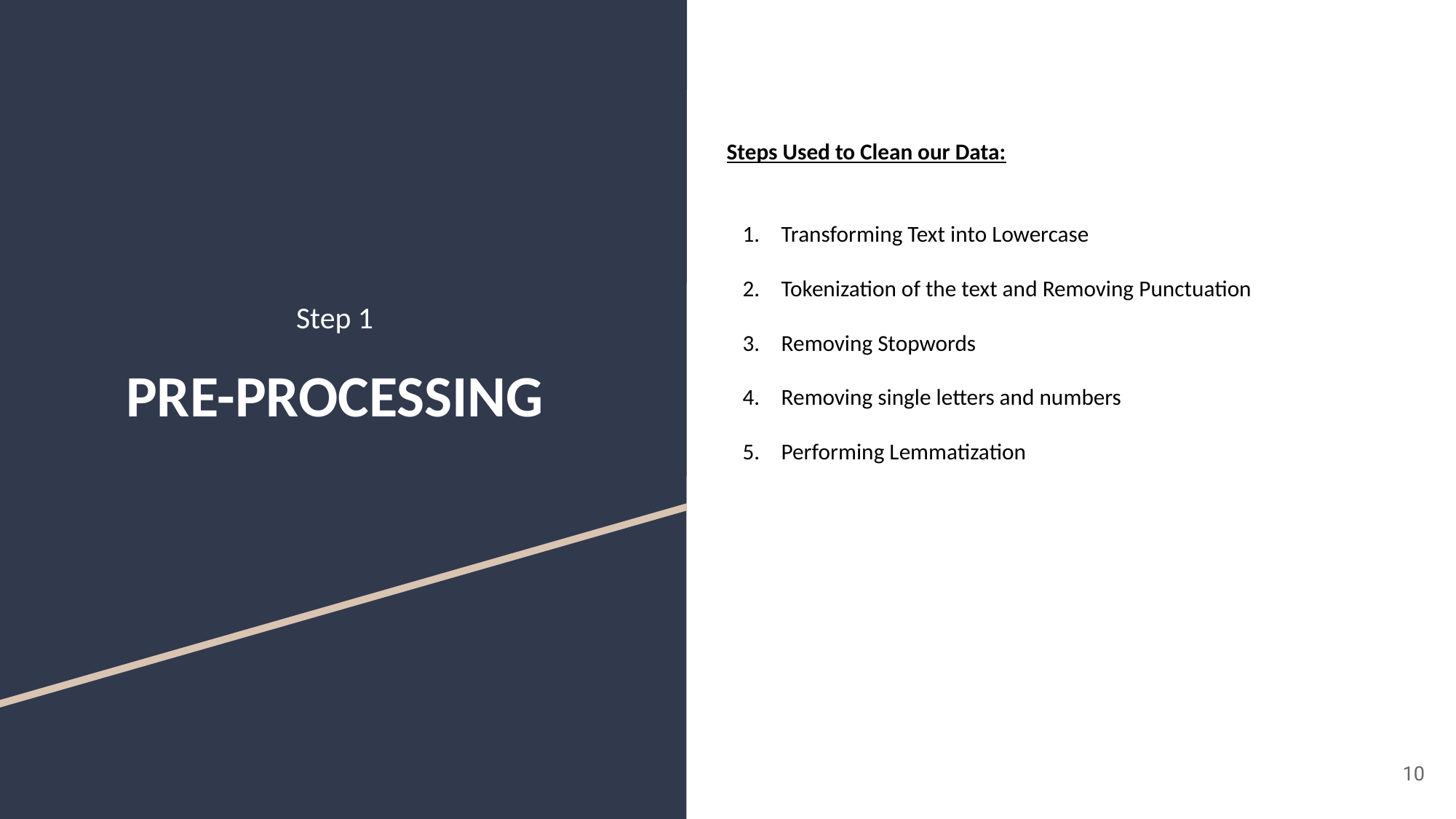

Steps Used to Clean our Data:

Transforming Text into Lowercase

Tokenization of the text and Removing Punctuation

Removing Stopwords

Removing single letters and numbers

Performing Lemmatization

Step 1
# PRE-PROCESSING

10